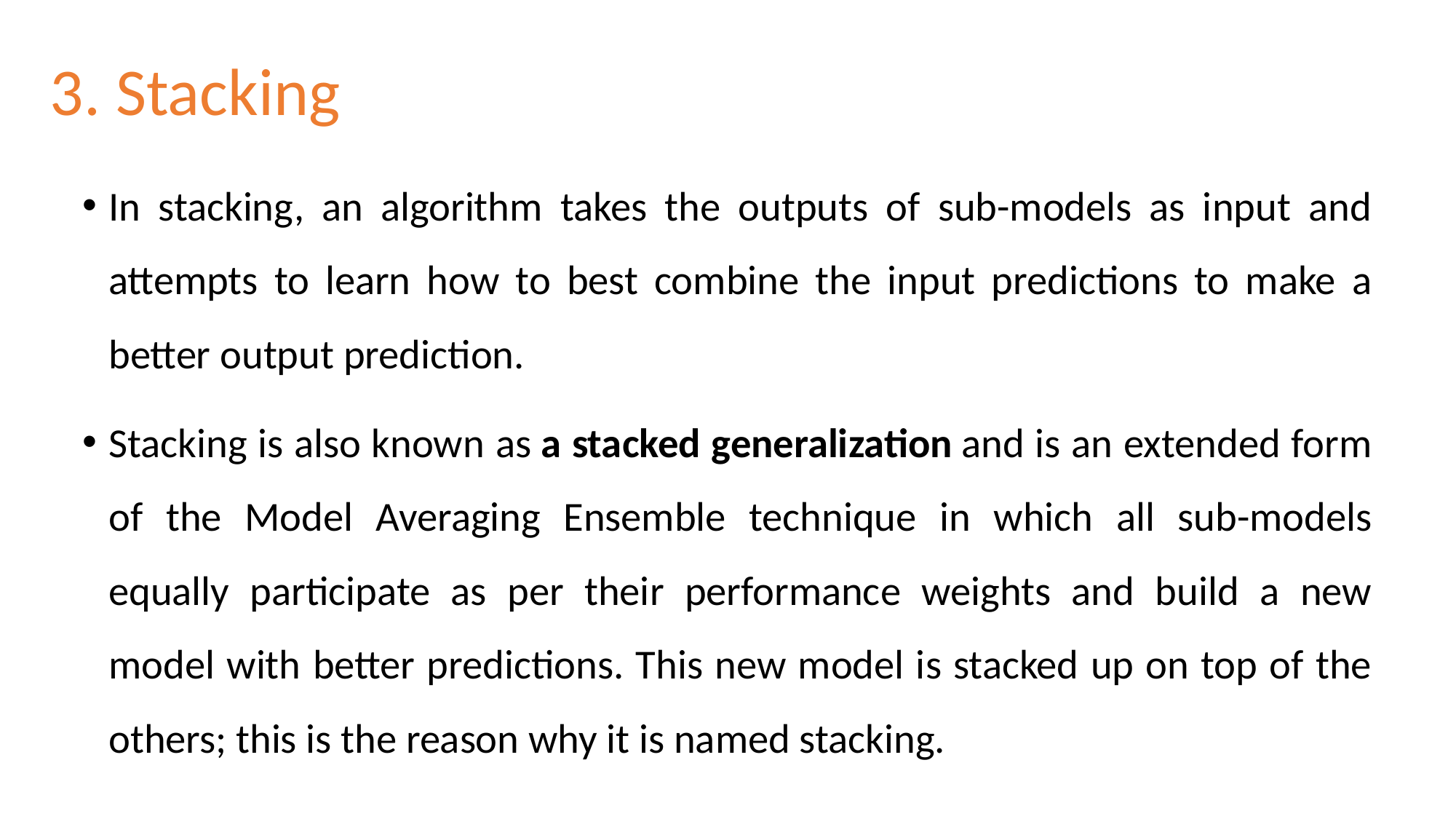

# 3. Stacking
In stacking, an algorithm takes the outputs of sub-models as input and attempts to learn how to best combine the input predictions to make a better output prediction.
Stacking is also known as a stacked generalization and is an extended form of the Model Averaging Ensemble technique in which all sub-models equally participate as per their performance weights and build a new model with better predictions. This new model is stacked up on top of the others; this is the reason why it is named stacking.